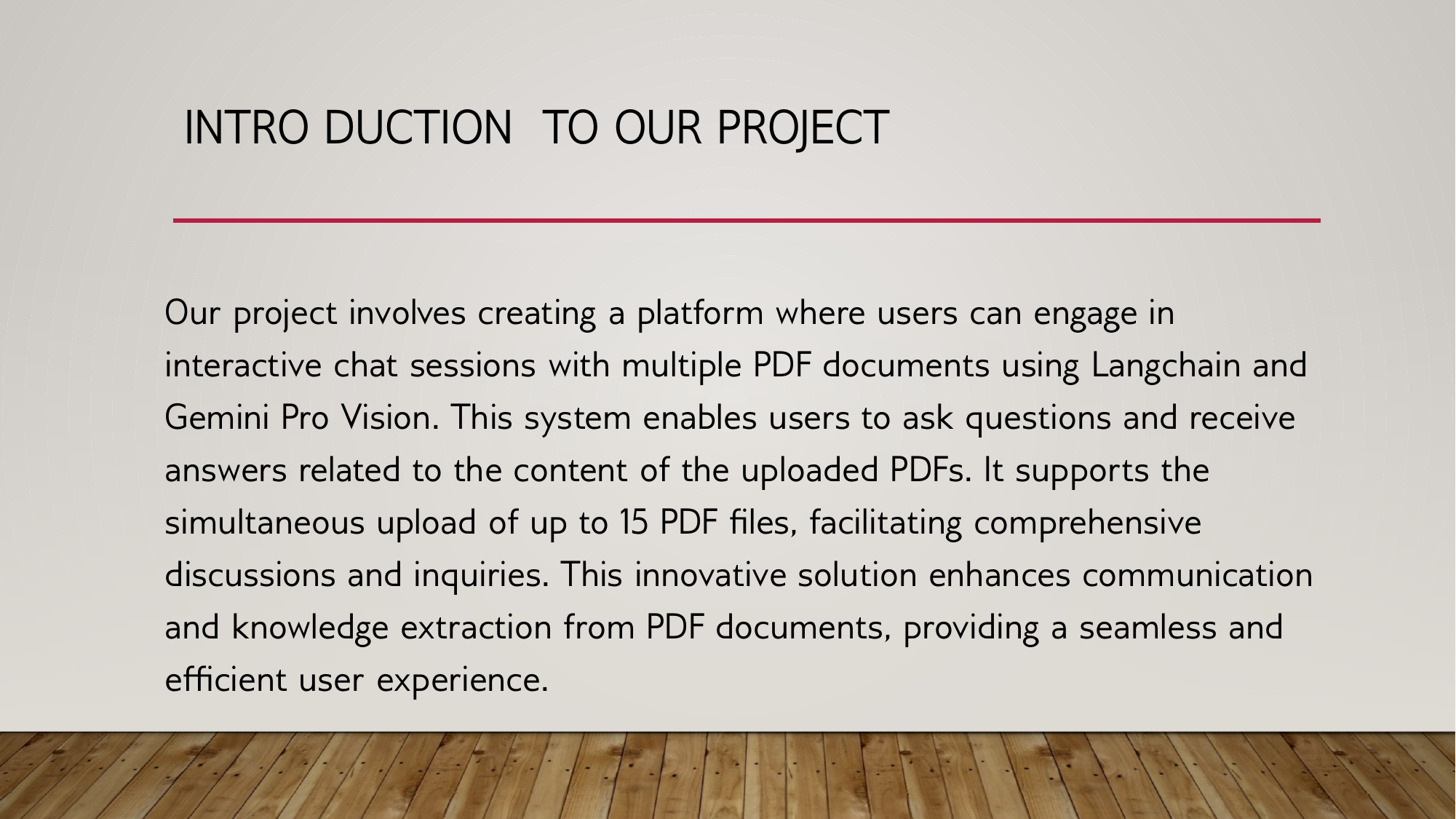

# Intro duction  to our project
Our project involves creating a platform where users can engage in interactive chat sessions with multiple PDF documents using Langchain and Gemini Pro Vision. This system enables users to ask questions and receive answers related to the content of the uploaded PDFs. It supports the simultaneous upload of up to 15 PDF files, facilitating comprehensive discussions and inquiries. This innovative solution enhances communication and knowledge extraction from PDF documents, providing a seamless and efficient user experience.